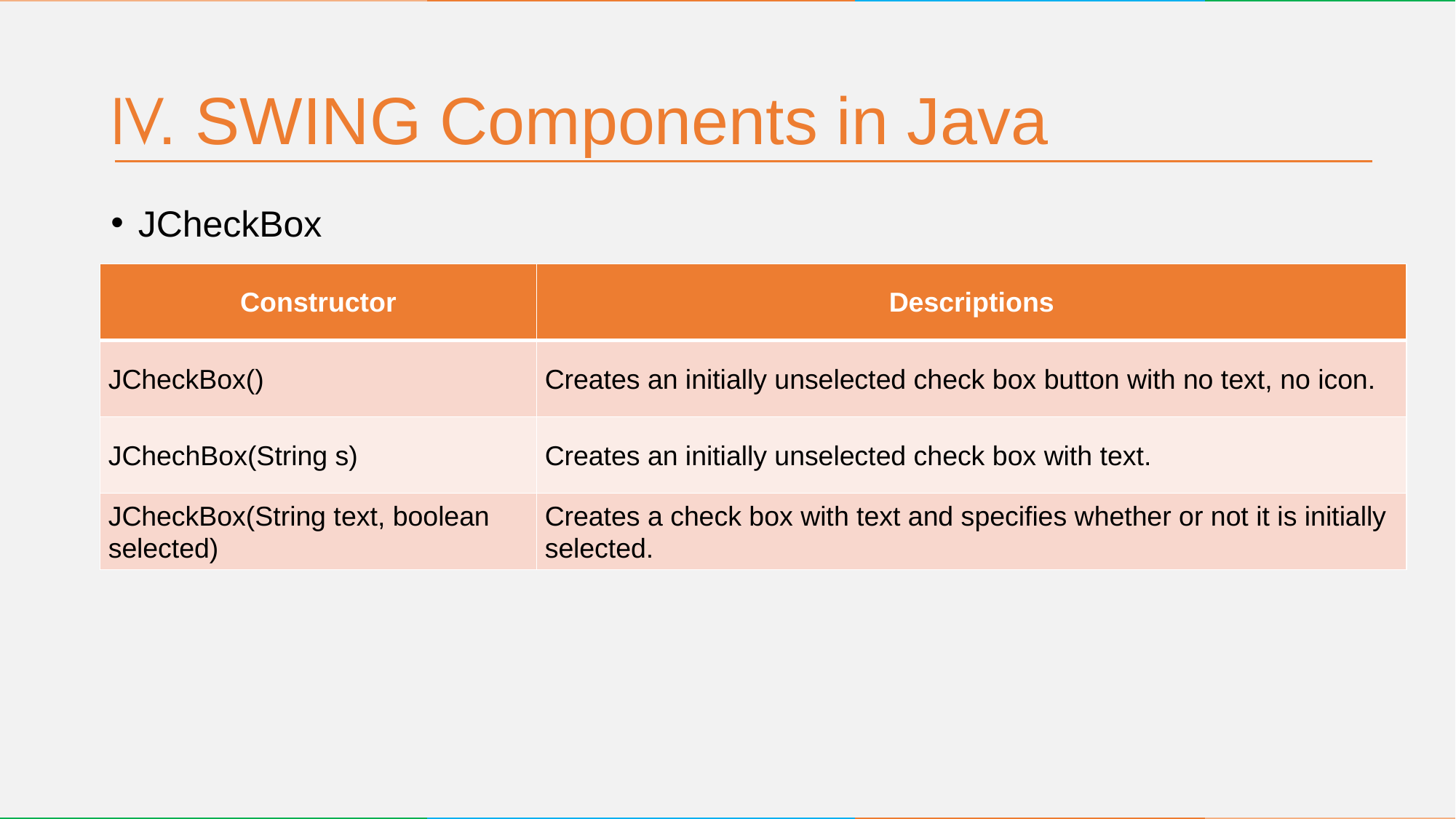

# IV. SWING Components in Java
JCheckBox
| Constructor | Descriptions |
| --- | --- |
| JCheckBox() | Creates an initially unselected check box button with no text, no icon. |
| JChechBox(String s) | Creates an initially unselected check box with text. |
| JCheckBox(String text, boolean selected) | Creates a check box with text and specifies whether or not it is initially selected. |